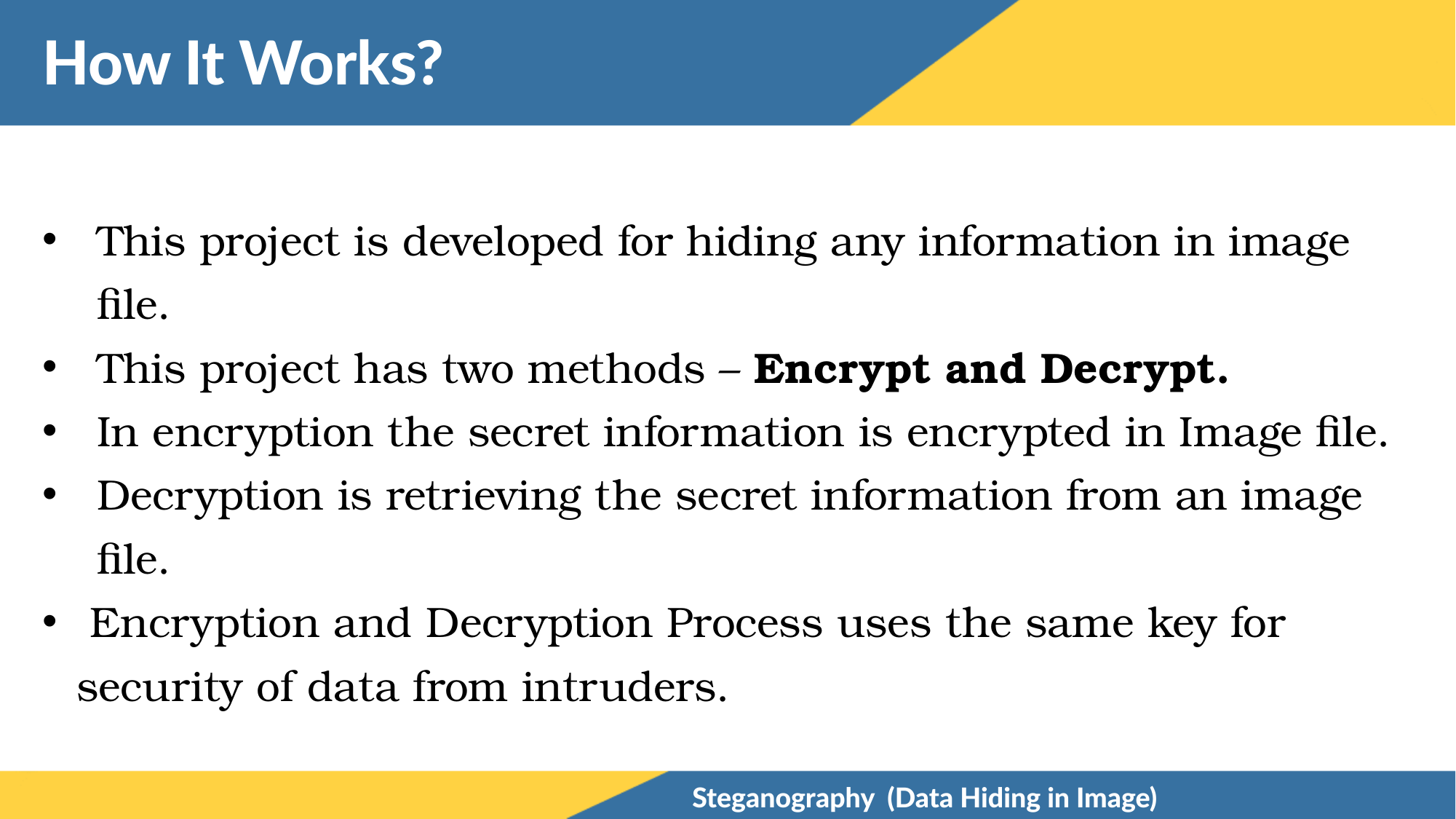

How It Works?
This project is developed for hiding any information in image file.
This project has two methods – Encrypt and Decrypt.
In encryption the secret information is encrypted in Image file.
Decryption is retrieving the secret information from an image file.
 Encryption and Decryption Process uses the same key for security of data from intruders.
Steganography  (Data Hiding in Image)